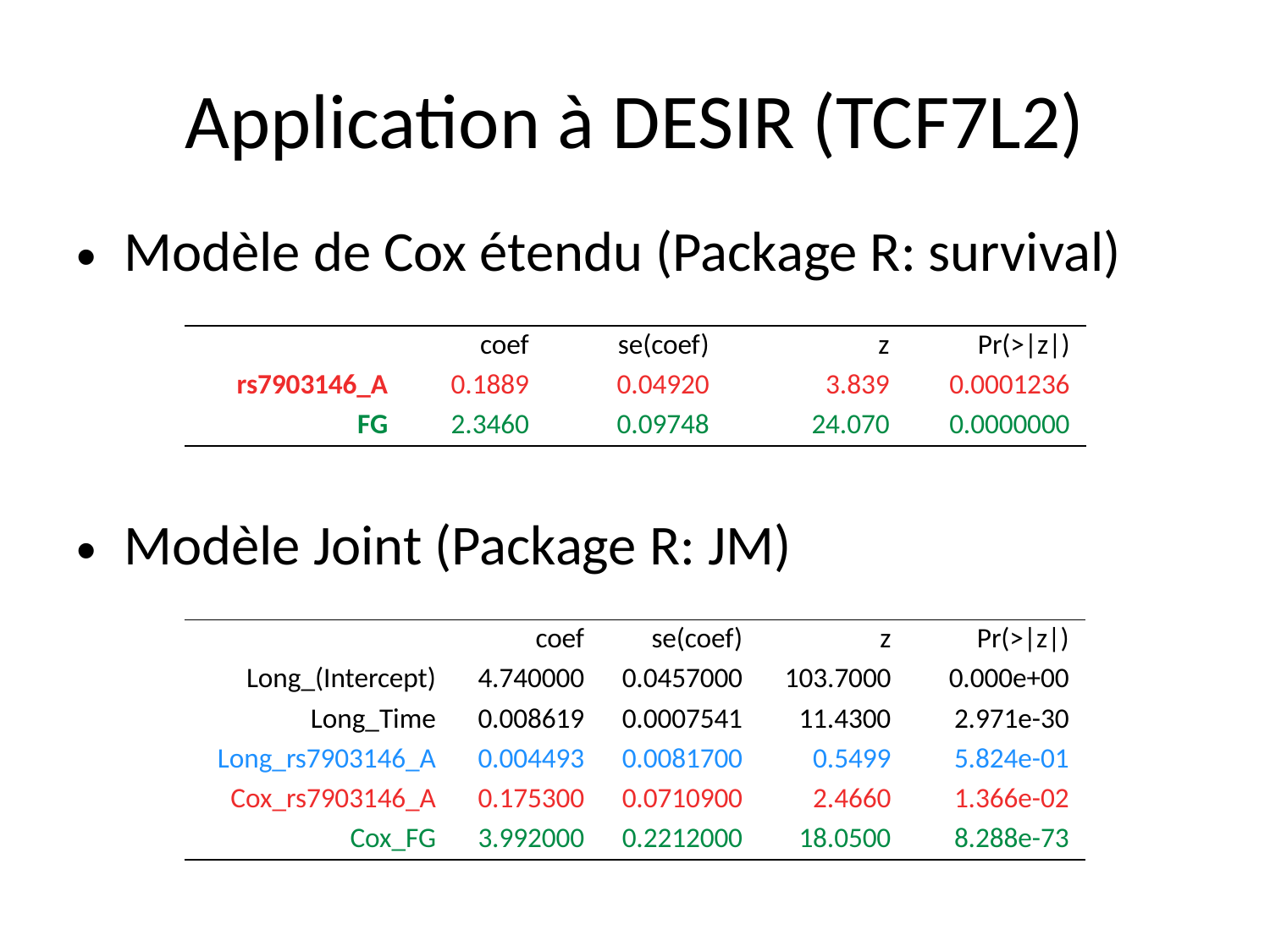

# Application à DESIR (TCF7L2)
Modèle de Cox étendu (Package R: survival)
|  | coef | se(coef) | z | Pr(>|z|) |
| --- | --- | --- | --- | --- |
| rs7903146\_A | 0.1889 | 0.04920 | 3.839 | 0.0001236 |
| FG | 2.3460 | 0.09748 | 24.070 | 0.0000000 |
Modèle Joint (Package R: JM)

|  | coef | se(coef) | z | Pr(>|z|) |
| --- | --- | --- | --- | --- |
| Long\_(Intercept) | 4.740000 | 0.0457000 | 103.7000 | 0.000e+00 |
| Long\_Time | 0.008619 | 0.0007541 | 11.4300 | 2.971e-30 |
| Long\_rs7903146\_A | 0.004493 | 0.0081700 | 0.5499 | 5.824e-01 |
| Cox\_rs7903146\_A | 0.175300 | 0.0710900 | 2.4660 | 1.366e-02 |
| Cox\_FG | 3.992000 | 0.2212000 | 18.0500 | 8.288e-73 |